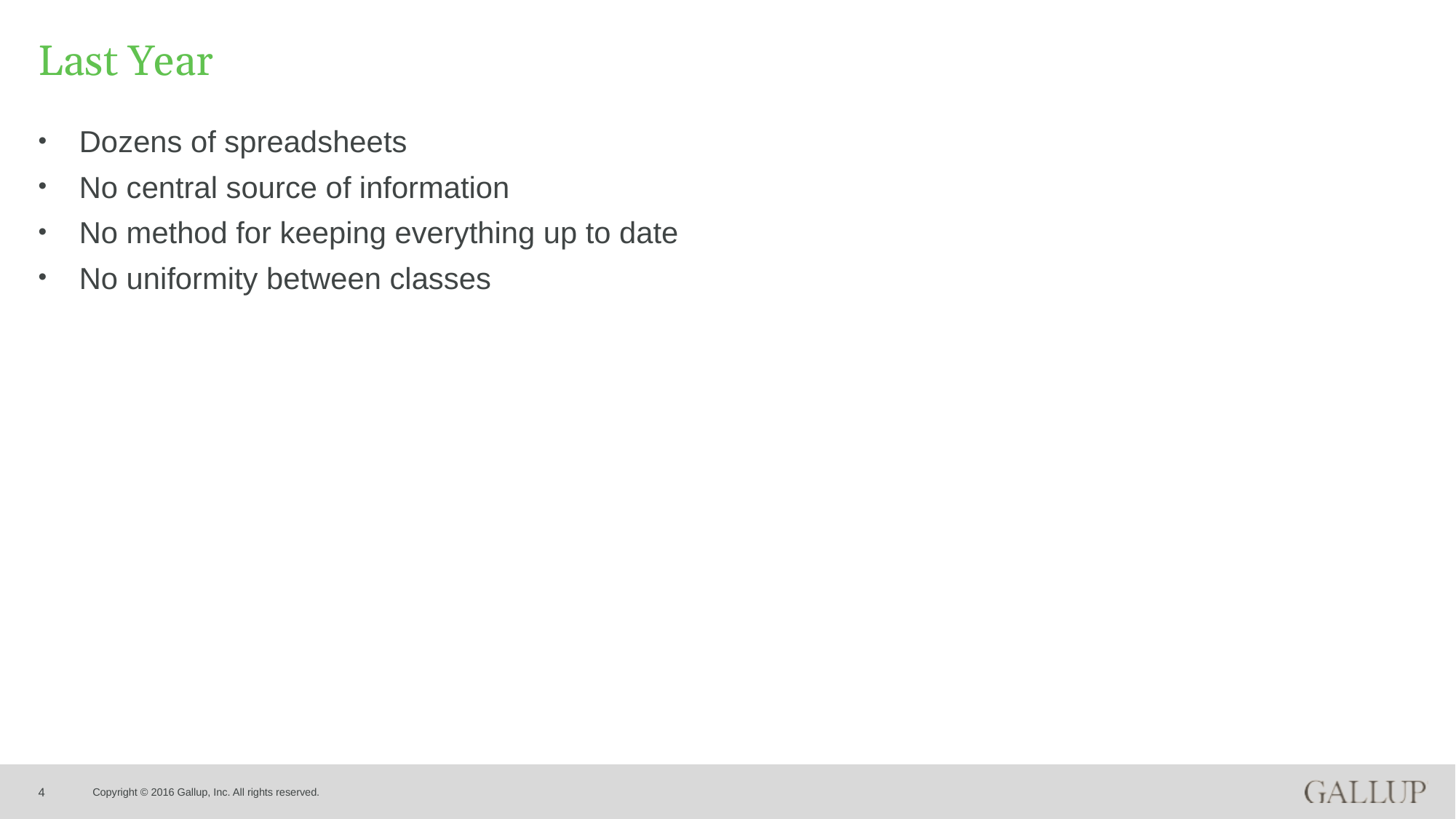

# Last Year
Dozens of spreadsheets
No central source of information
No method for keeping everything up to date
No uniformity between classes

4
Copyright © 2016 Gallup, Inc. All rights reserved.